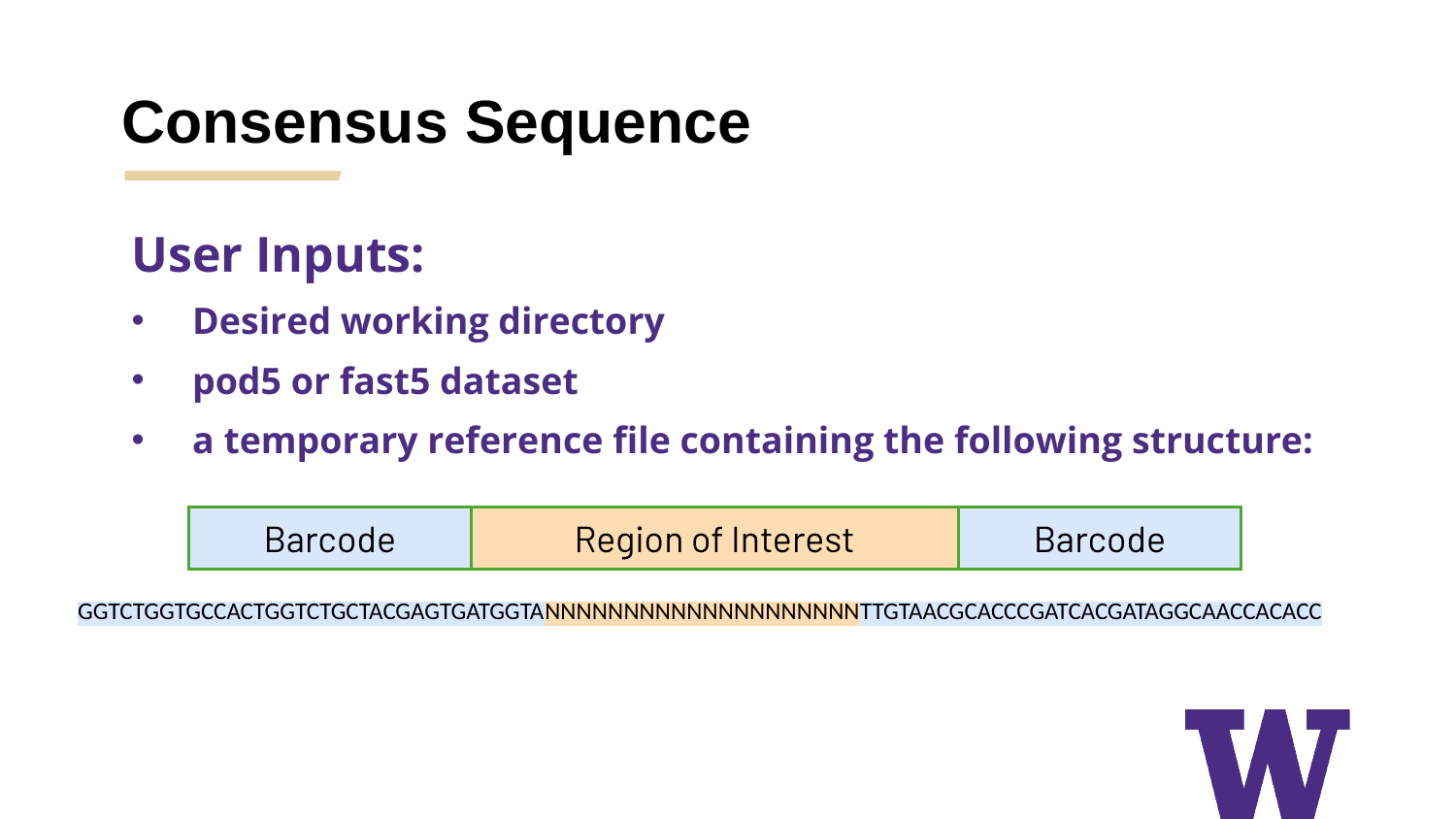

# Consensus Sequence
User Inputs:
Desired working directory
pod5 or fast5 dataset
a temporary reference file containing the following structure:

Region of Interest
Barcode
Barcode
GGTCTGGTGCCACTGGTCTGCTACGAGTGATGGTANNNNNNNNNNNNNNNNNNNNTTGTAACGCACCCGATCACGATAGGCAACCACACC